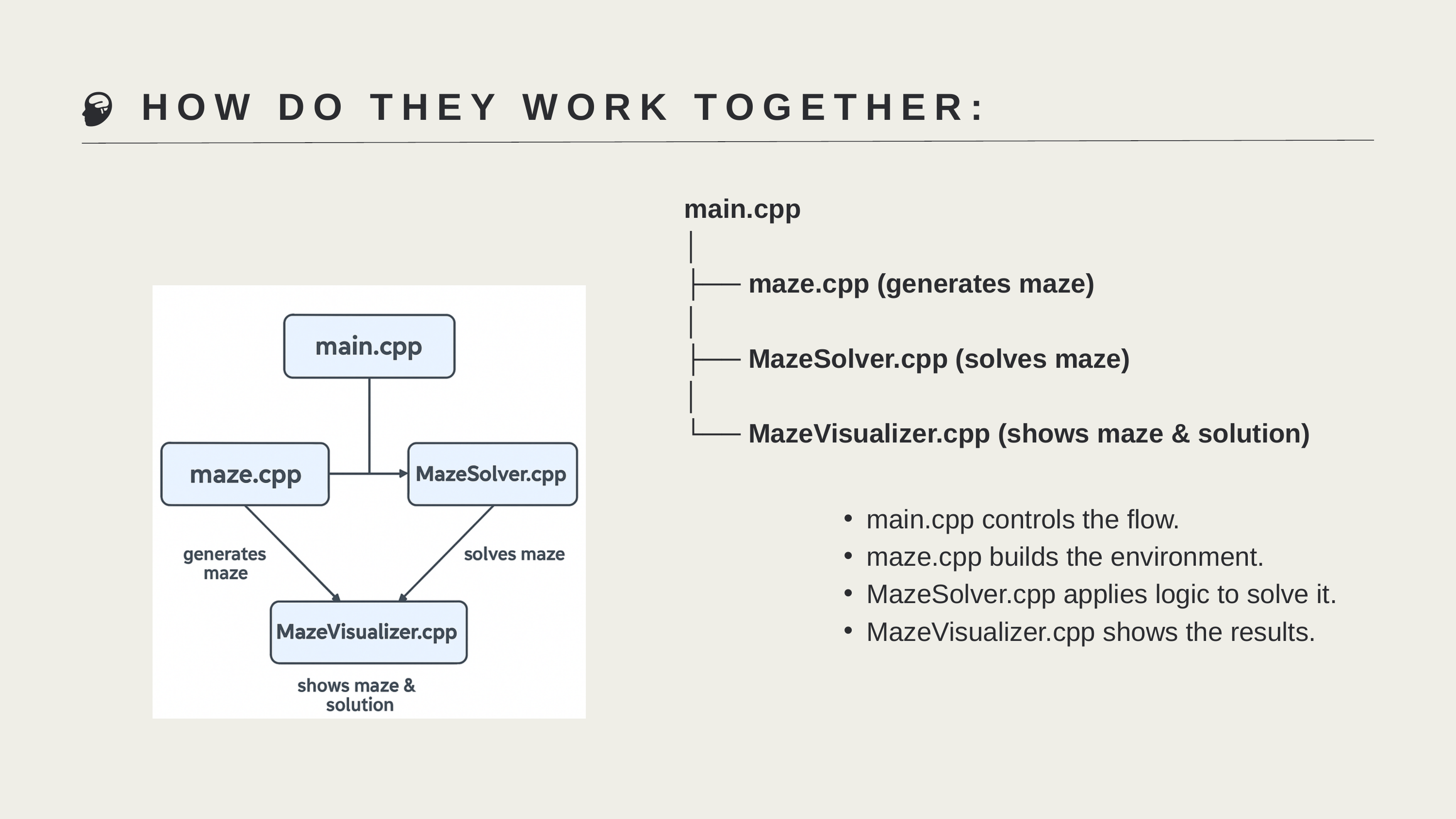

🧠 HOW DO THEY WORK TOGETHER:

main.cpp
│
├── maze.cpp (generates maze)
│
├── MazeSolver.cpp (solves maze)
│
└── MazeVisualizer.cpp (shows maze & solution)

main.cpp controls the flow.
maze.cpp builds the environment.
MazeSolver.cpp applies logic to solve it.
MazeVisualizer.cpp shows the results.